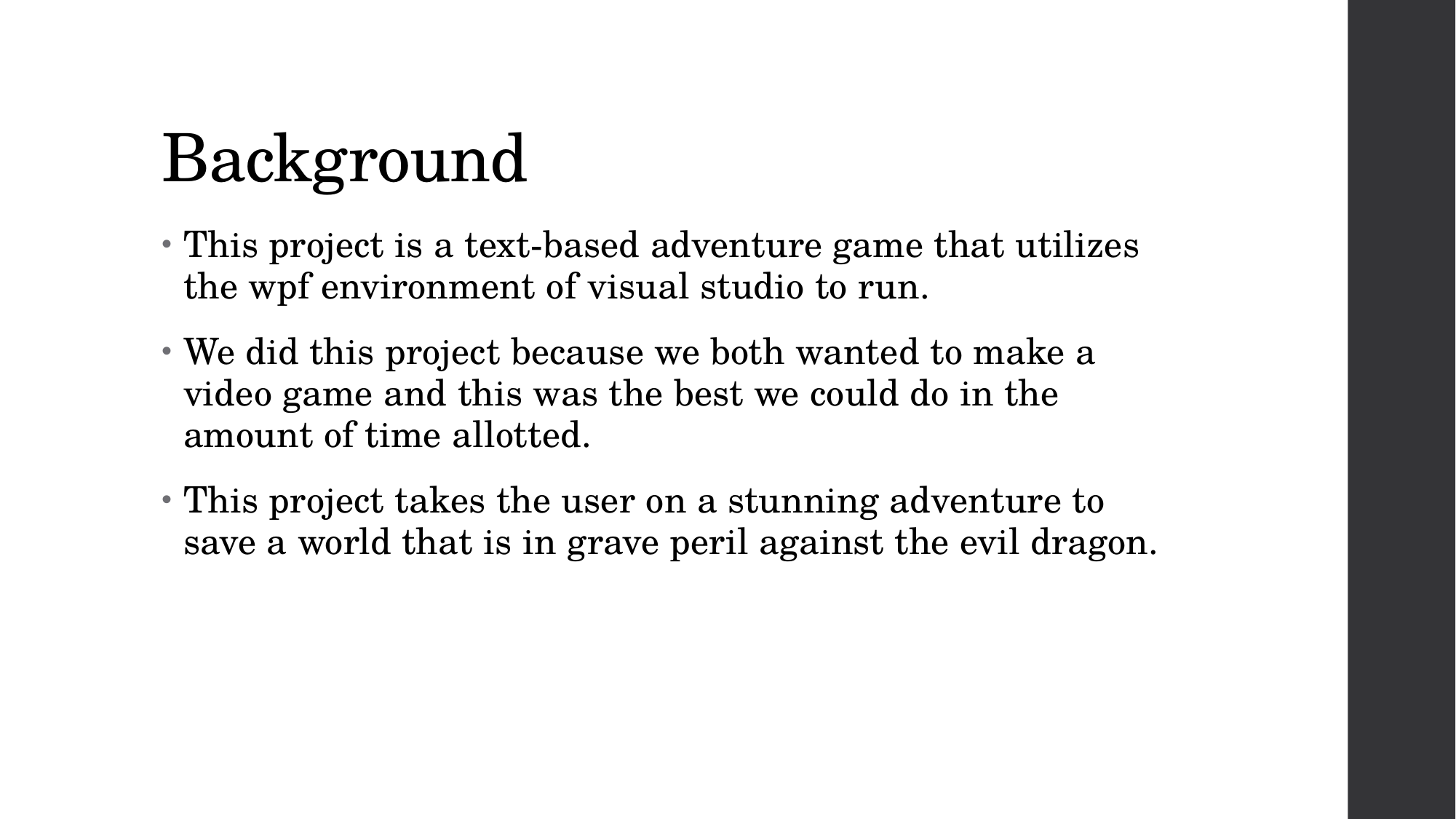

# Background
This project is a text-based adventure game that utilizes the wpf environment of visual studio to run.
We did this project because we both wanted to make a video game and this was the best we could do in the amount of time allotted.
This project takes the user on a stunning adventure to save a world that is in grave peril against the evil dragon.